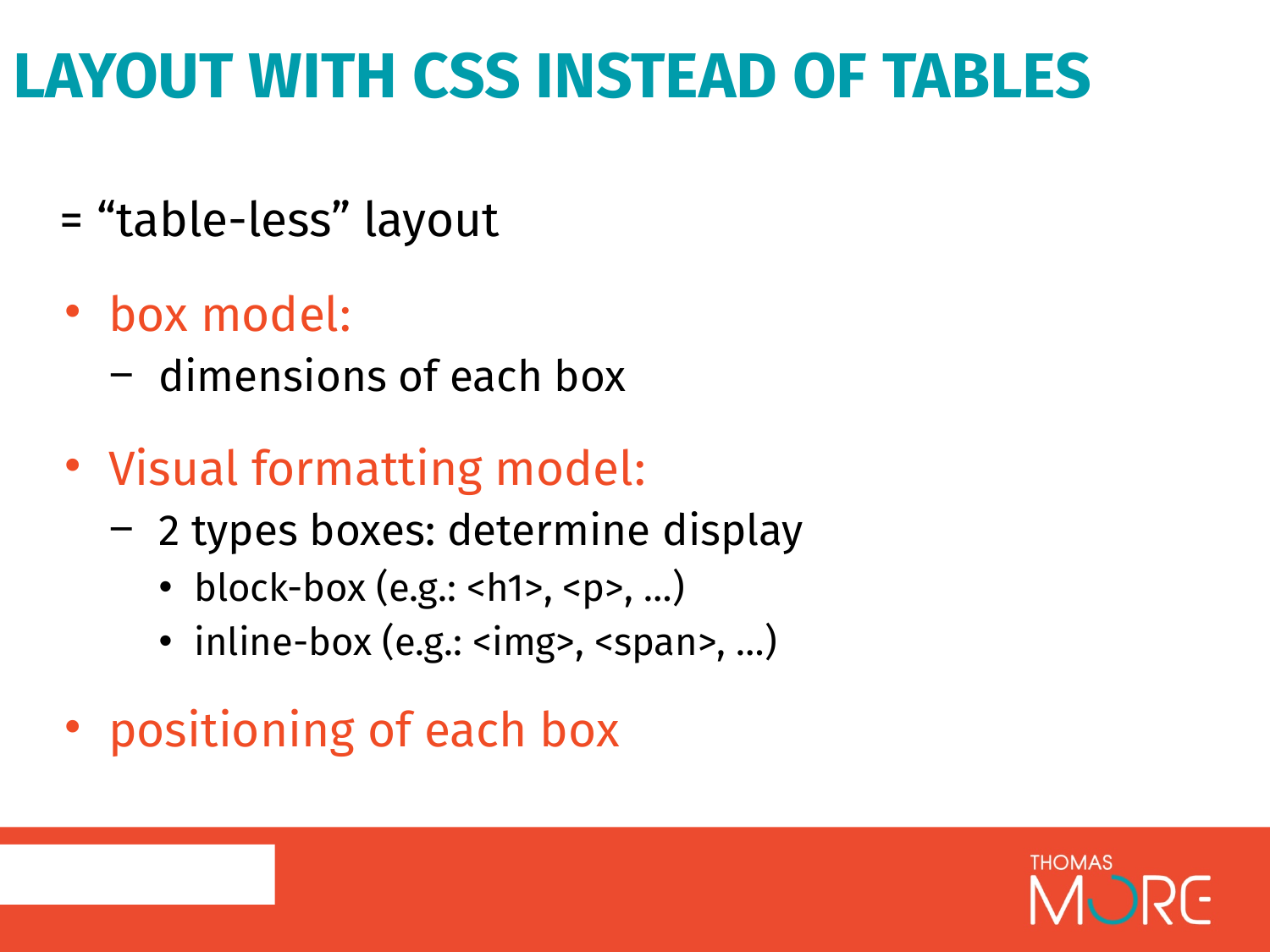

# Layout with CSS instead of tables
= “table-less” layout

box model:
dimensions of each box

Visual formatting model:
2 types boxes: determine display
block-box (e.g.: <h1>, <p>, …)
inline-box (e.g.: <img>, <span>, …)

positioning of each box